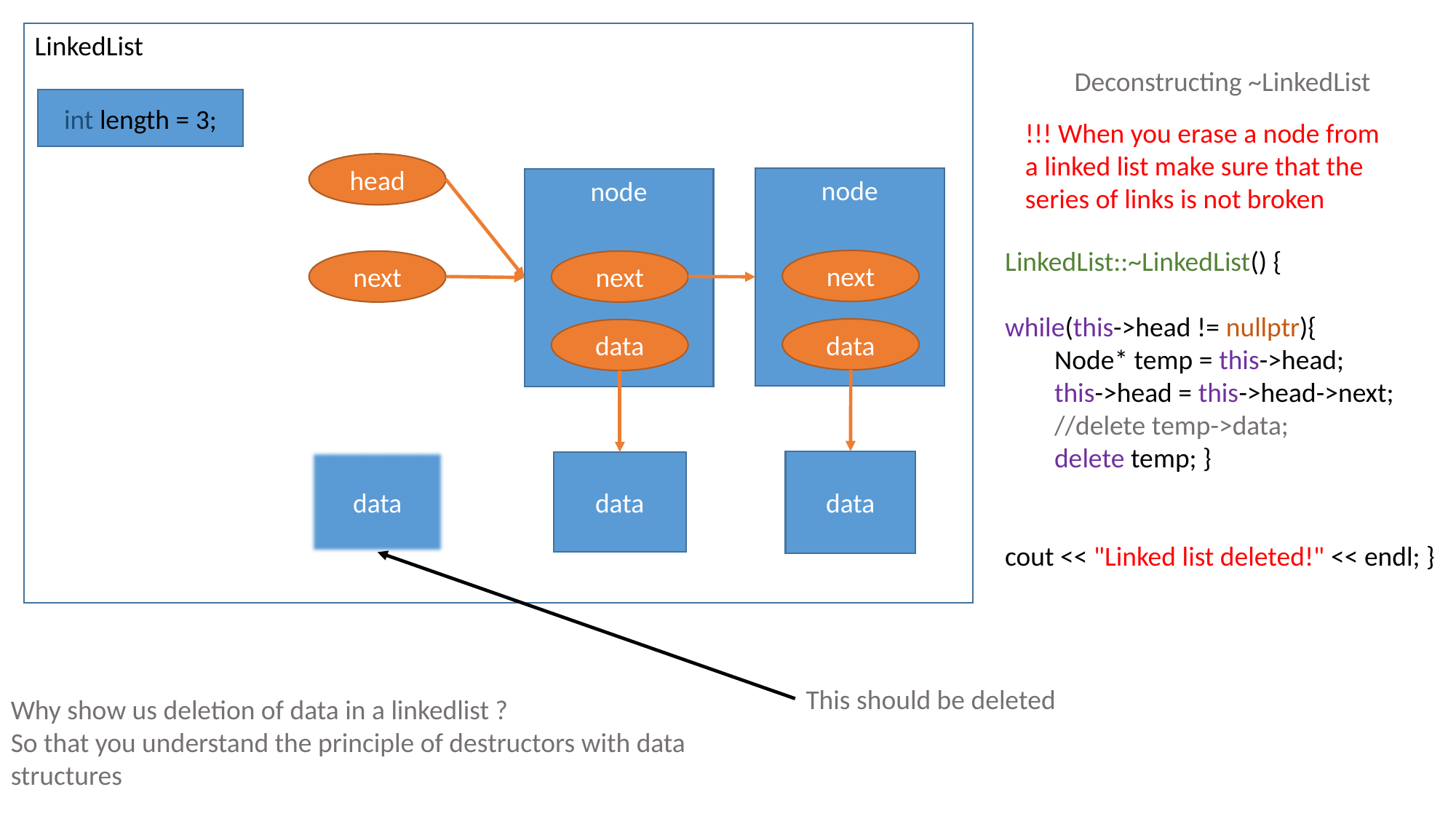

LinkedList

Deconstructing ~LinkedList
int length = 3;
!!! When you erase a node from a linked list make sure that the series of links is not broken
head
node
node
LinkedList::~LinkedList() {

while(this->head != nullptr){
        Node* temp = this->head;
        this->head = this->head->next;
        //delete temp->data;
        delete temp; }

cout << "Linked list deleted!" << endl; }
next
next
next
data
data
data
data
data
This should be deleted
Why show us deletion of data in a linkedlist ?
So that you understand the principle of destructors with data structures